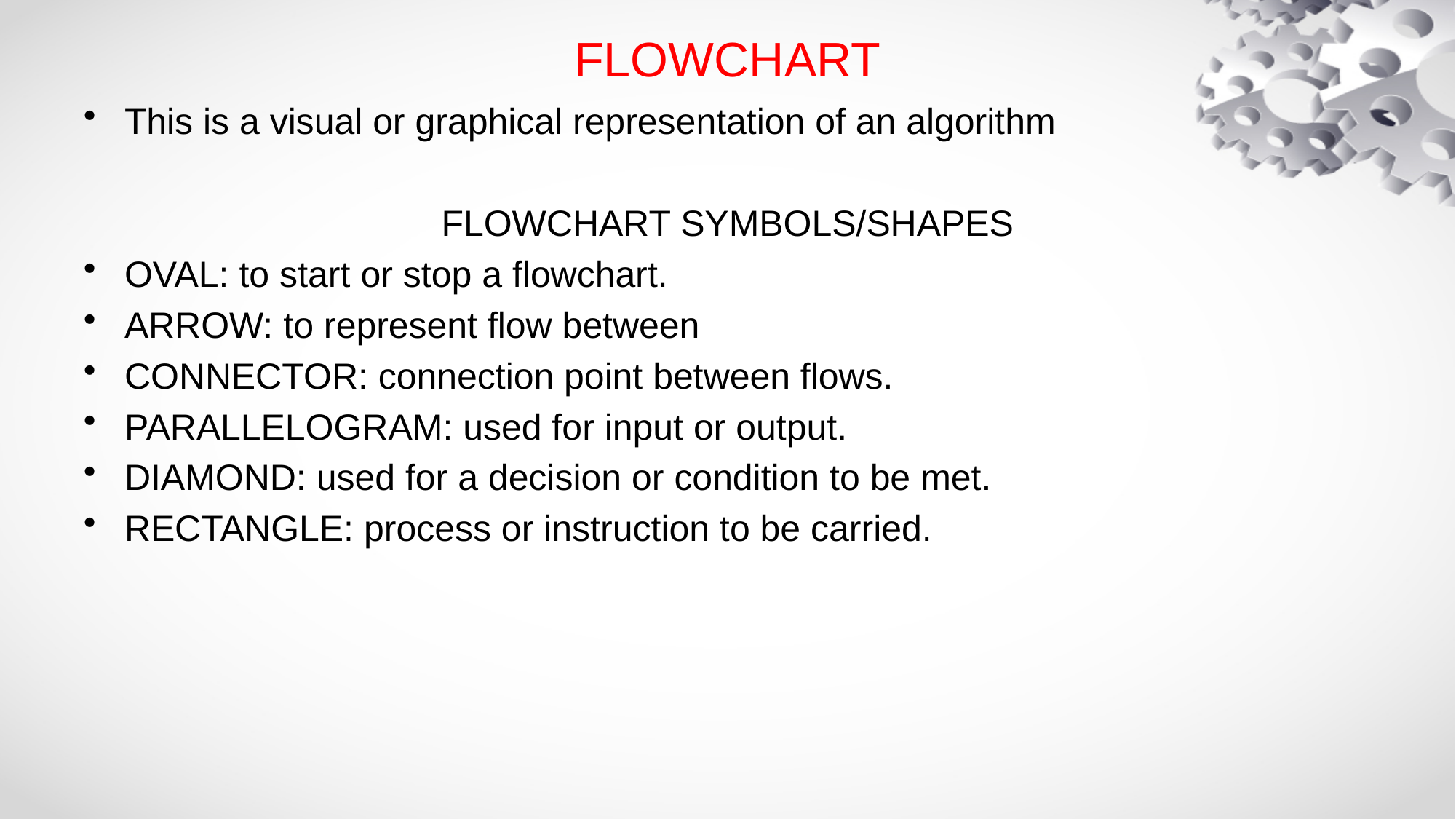

# FLOWCHART
This is a visual or graphical representation of an algorithm

FLOWCHART SYMBOLS/SHAPES
OVAL: to start or stop a flowchart.
ARROW: to represent flow between
CONNECTOR: connection point between flows.
PARALLELOGRAM: used for input or output.
DIAMOND: used for a decision or condition to be met.
RECTANGLE: process or instruction to be carried.